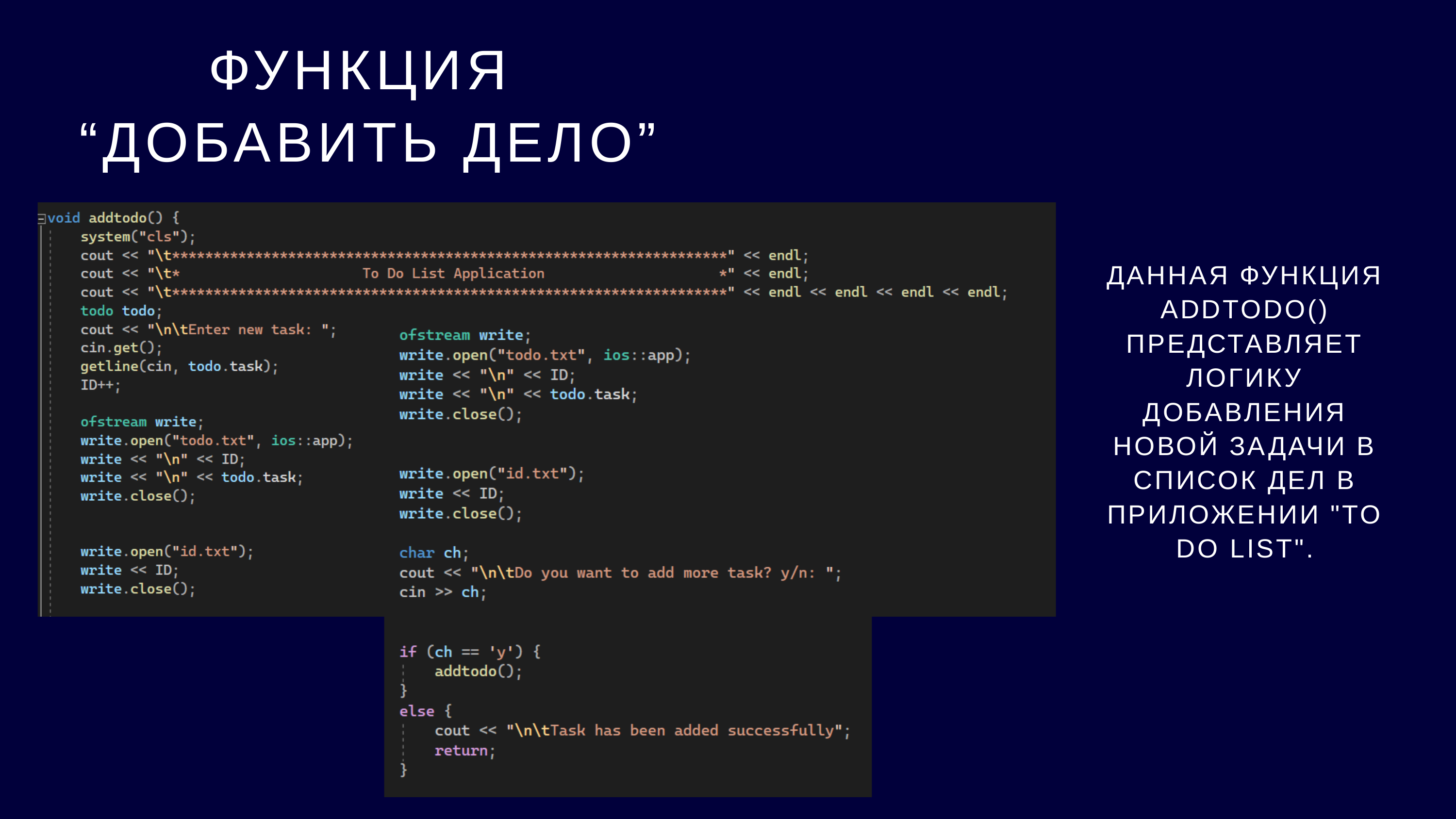

ФУНКЦИЯ
“ДОБАВИТЬ ДЕЛО”

ДАННАЯ ФУНКЦИЯ ADDTODO() ПРЕДСТАВЛЯЕТ ЛОГИКУ ДОБАВЛЕНИЯ НОВОЙ ЗАДАЧИ В СПИСОК ДЕЛ В ПРИЛОЖЕНИИ "TO DO LIST".